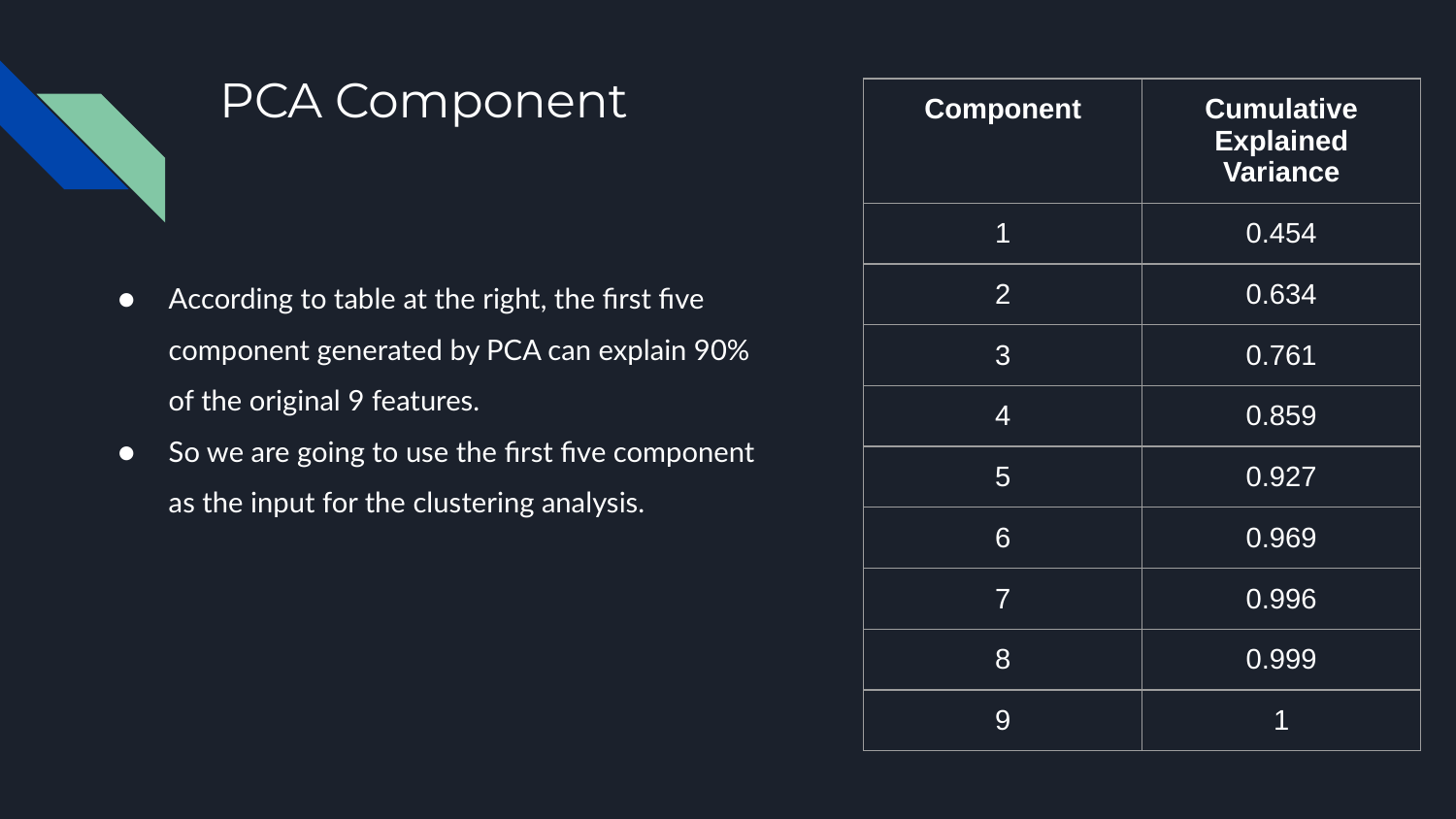

# PCA Component
| Component | Cumulative Explained Variance |
| --- | --- |
| 1 | 0.454 |
| 2 | 0.634 |
| 3 | 0.761 |
| 4 | 0.859 |
| 5 | 0.927 |
| 6 | 0.969 |
| 7 | 0.996 |
| 8 | 0.999 |
| 9 | 1 |
According to table at the right, the first five component generated by PCA can explain 90% of the original 9 features.
So we are going to use the first five component as the input for the clustering analysis.